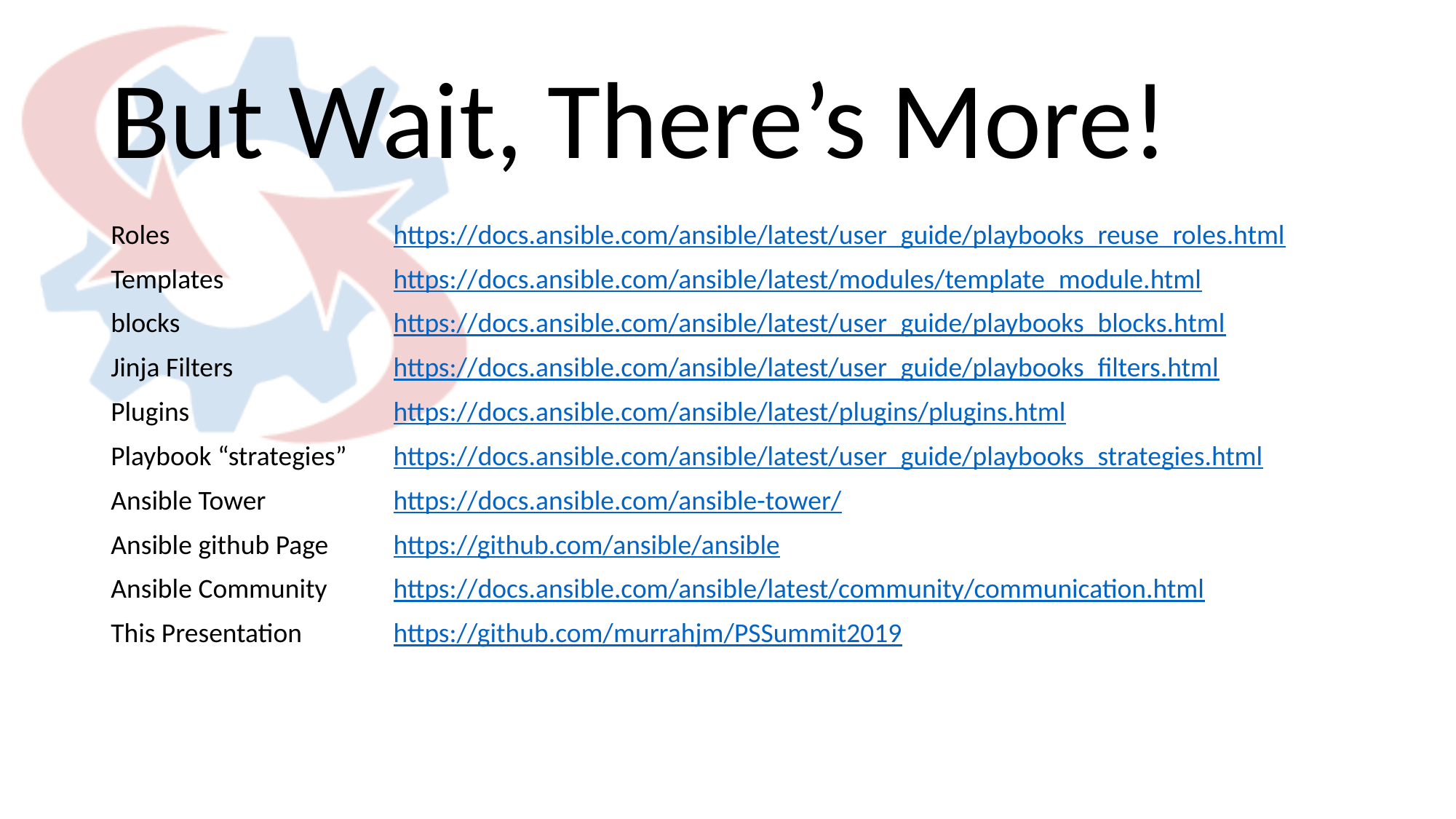

# But Wait, There’s More!
| Roles | https://docs.ansible.com/ansible/latest/user\_guide/playbooks\_reuse\_roles.html |
| --- | --- |
| Templates | https://docs.ansible.com/ansible/latest/modules/template\_module.html |
| blocks | https://docs.ansible.com/ansible/latest/user\_guide/playbooks\_blocks.html |
| Jinja Filters | https://docs.ansible.com/ansible/latest/user\_guide/playbooks\_filters.html |
| Plugins | https://docs.ansible.com/ansible/latest/plugins/plugins.html |
| Playbook “strategies” | https://docs.ansible.com/ansible/latest/user\_guide/playbooks\_strategies.html |
| Ansible Tower | https://docs.ansible.com/ansible-tower/ |
| Ansible github Page | https://github.com/ansible/ansible |
| Ansible Community | https://docs.ansible.com/ansible/latest/community/communication.html |
| This Presentation | https://github.com/murrahjm/PSSummit2019 |